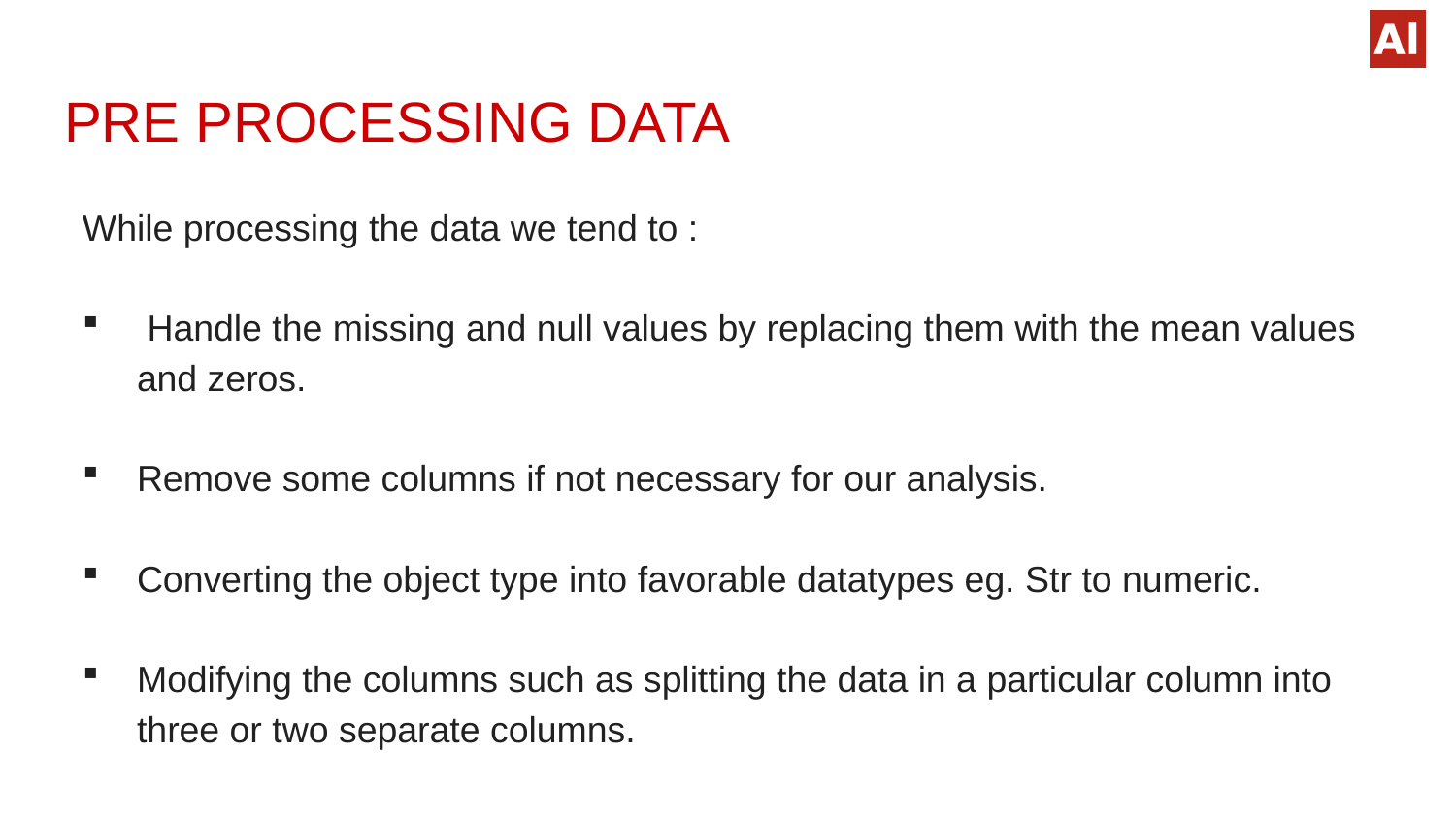

# PRE PROCESSING DATA
While processing the data we tend to :

 Handle the missing and null values by replacing them with the mean values and zeros.

Remove some columns if not necessary for our analysis.

Converting the object type into favorable datatypes eg. Str to numeric.

Modifying the columns such as splitting the data in a particular column into three or two separate columns.